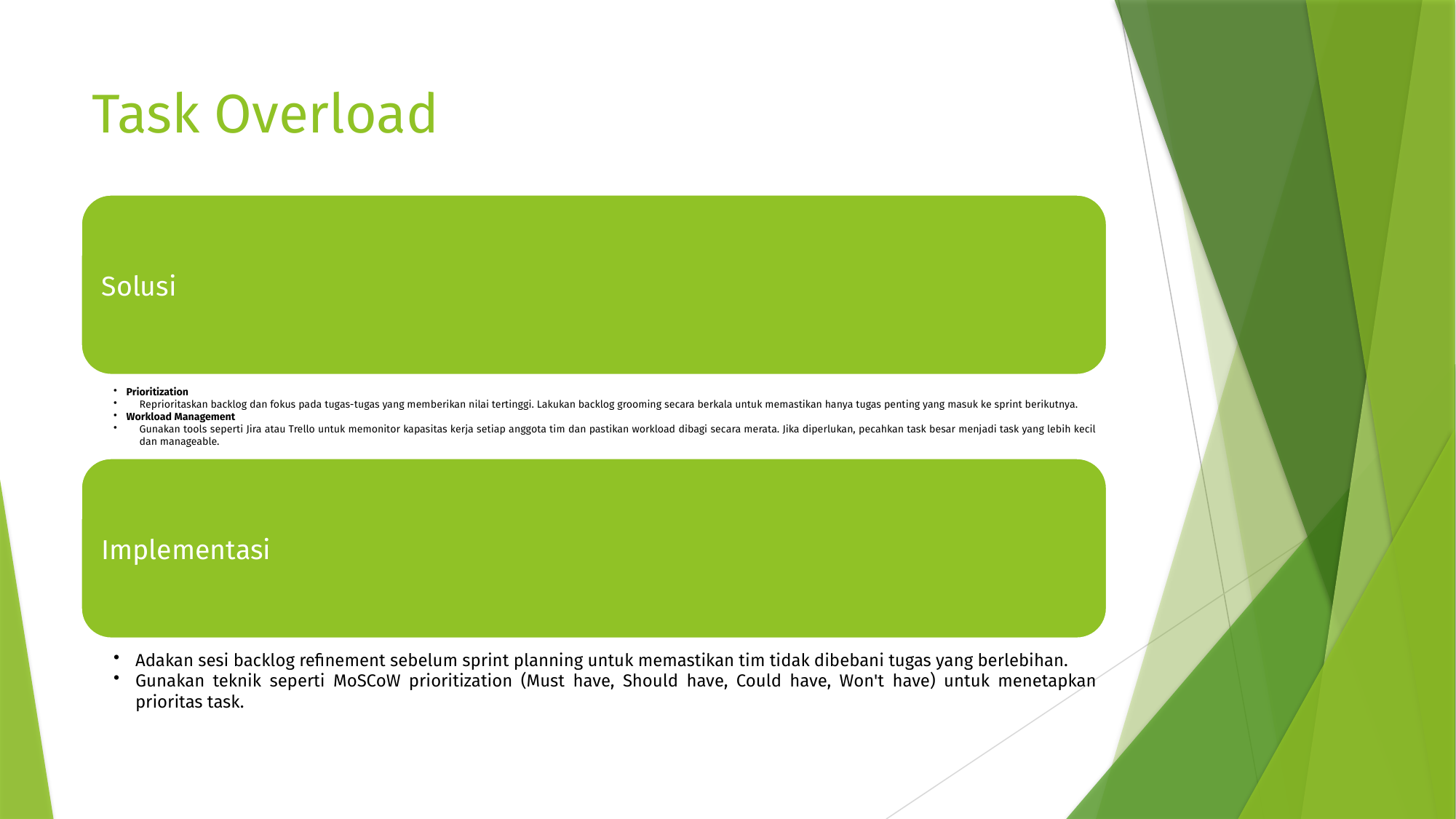

# Task Overload
Prioritization
Workload Management
Gunakan tools seperti Jira atau Trello untuk memonitor kapasitas kerja setiap anggota tim dan pastikan workload dibagi secara merata. Jika diperlukan, pecahkan task besar menjadi task yang lebih kecil dan manageable.
Reprioritaskan backlog dan fokus pada tugas-tugas yang memberikan nilai tertinggi. Lakukan backlog grooming secara berkala untuk memastikan hanya tugas penting yang masuk ke sprint berikutnya.
Solusi
Implementasi
Adakan sesi backlog refinement sebelum sprint planning untuk memastikan tim tidak dibebani tugas yang berlebihan.
Gunakan teknik seperti MoSCoW prioritization (Must have, Should have, Could have, Won't have) untuk menetapkan prioritas task.